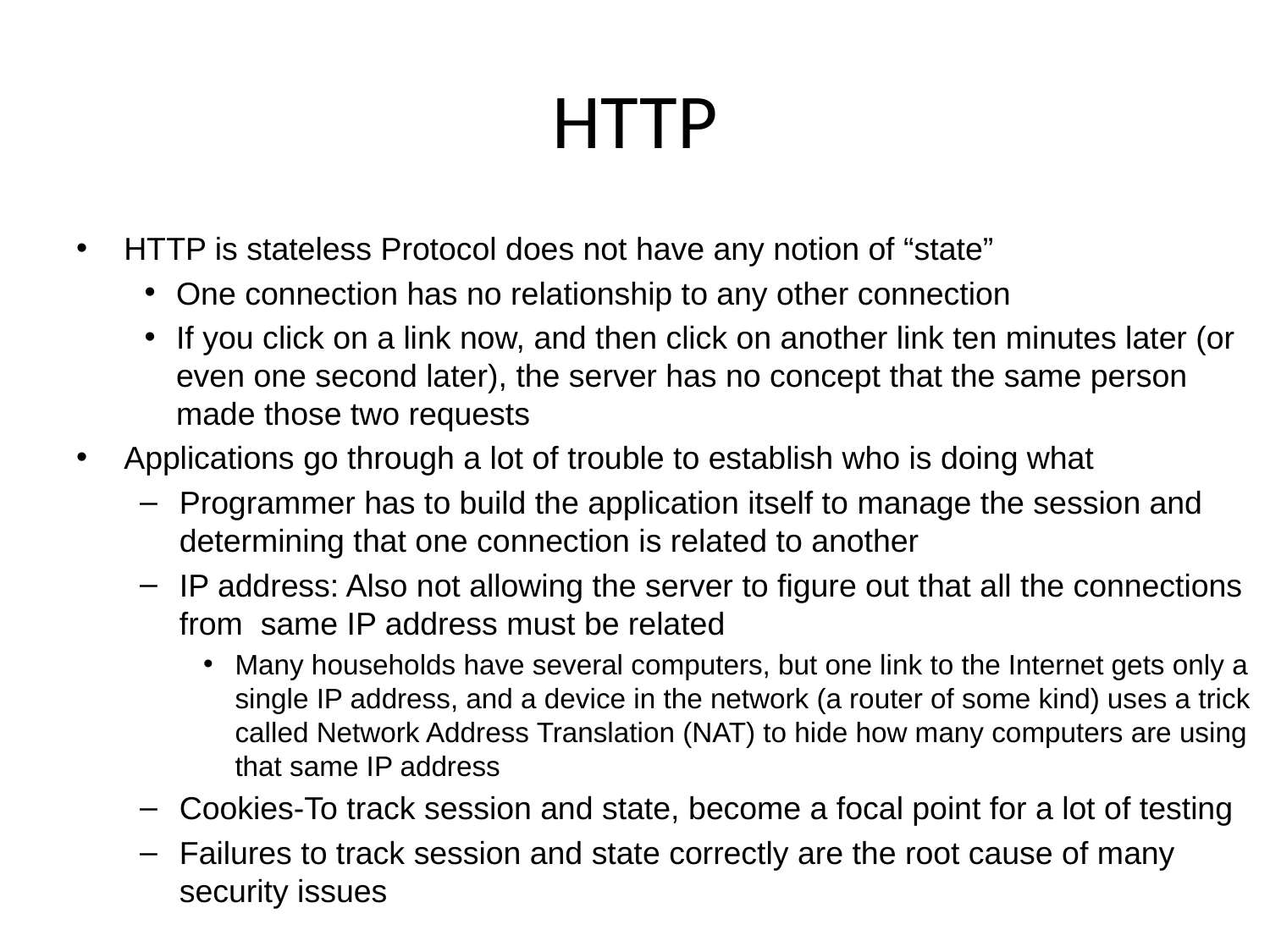

# HTTP
HTTP is stateless Protocol does not have any notion of “state”
One connection has no relationship to any other connection
If you click on a link now, and then click on another link ten minutes later (or even one second later), the server has no concept that the same person made those two requests
Applications go through a lot of trouble to establish who is doing what
Programmer has to build the application itself to manage the session and determining that one connection is related to another
IP address: Also not allowing the server to figure out that all the connections from  same IP address must be related
Many households have several computers, but one link to the Internet gets only a single IP address, and a device in the network (a router of some kind) uses a trick called Network Address Translation (NAT) to hide how many computers are using that same IP address
Cookies-To track session and state, become a focal point for a lot of testing
Failures to track session and state correctly are the root cause of many security issues